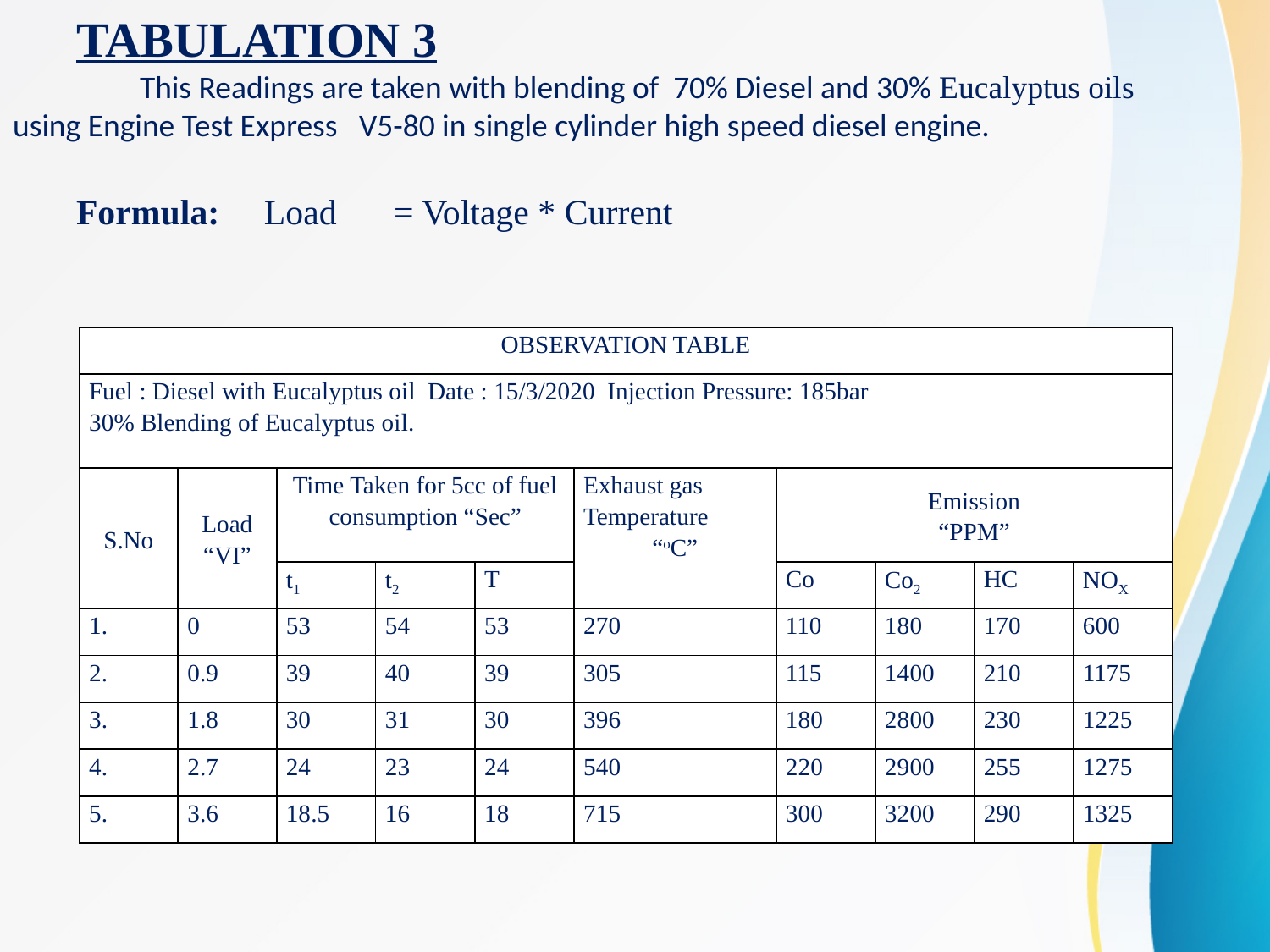

TABULATION 3
	This Readings are taken with blending of  70% Diesel and 30% Eucalyptus oils  using Engine Test Express   V5-80 in single cylinder high speed diesel engine.

Formula:     Load	= Voltage * Current

| OBSERVATION TABLE |  |  |  |  |  |  |  |  |  |
| --- | --- | --- | --- | --- | --- | --- | --- | --- | --- |
| Fuel : Diesel with Eucalyptus oil Date : 15/3/2020 Injection Pressure: 185bar 30% Blending of Eucalyptus oil. |  |  |  |  |  |  |  |  |  |
| S.No | Load “VI” | Time Taken for 5cc of fuel consumption “Sec” |  |  | Exhaust gas Temperature “oC” | Emission “PPM” |  |  |  |
|  |  | t1 | t2 | T |  | Co | Co2 | HC | NOX |
| 1. | 0 | 53 | 54 | 53 | 270 | 110 | 180 | 170 | 600 |
| 2. | 0.9 | 39 | 40 | 39 | 305 | 115 | 1400 | 210 | 1175 |
| 3. | 1.8 | 30 | 31 | 30 | 396 | 180 | 2800 | 230 | 1225 |
| 4. | 2.7 | 24 | 23 | 24 | 540 | 220 | 2900 | 255 | 1275 |
| 5. | 3.6 | 18.5 | 16 | 18 | 715 | 300 | 3200 | 290 | 1325 |